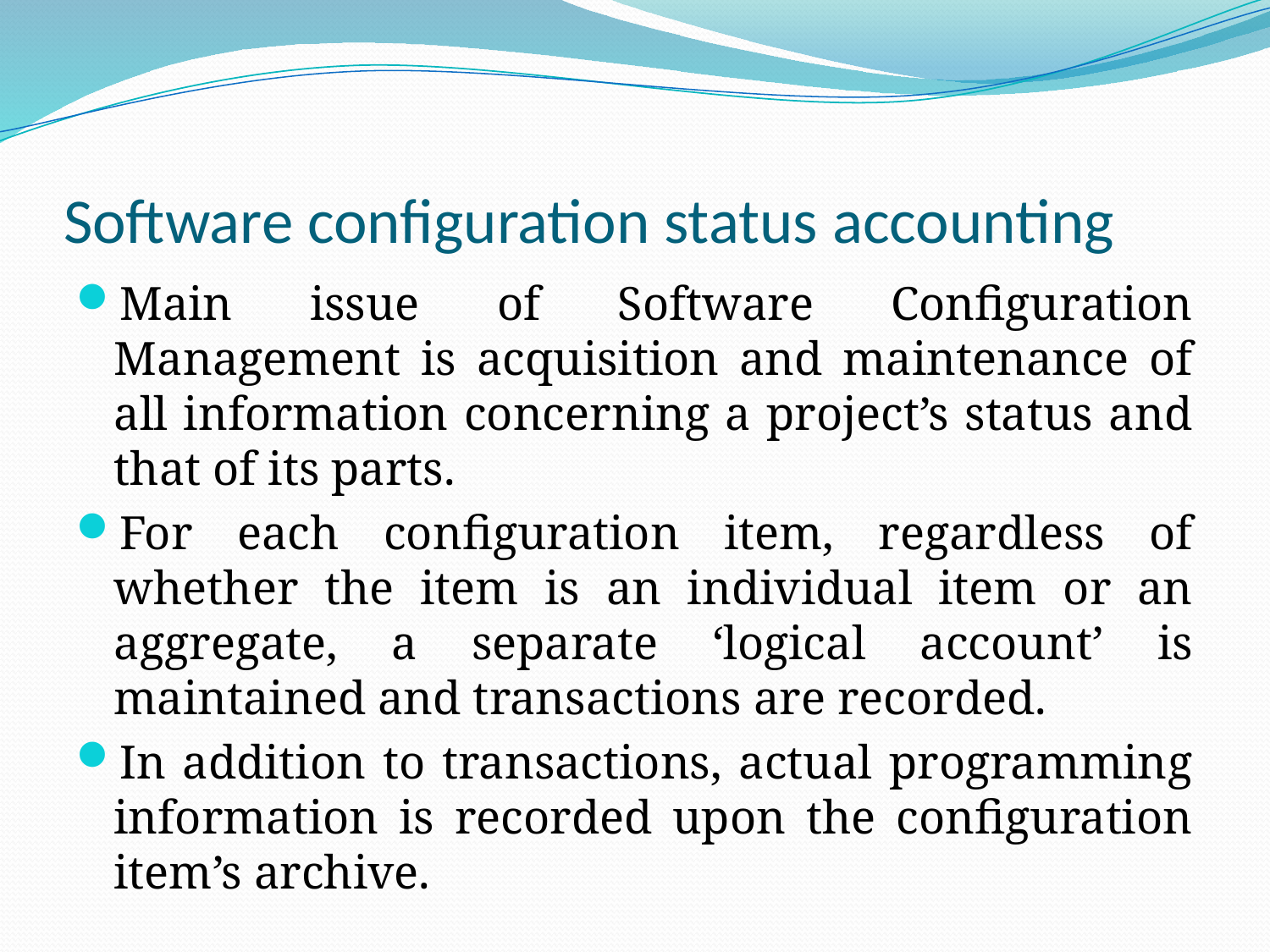

# Software configuration status accounting
Main issue of Software Configuration Management is acquisition and maintenance of all information concerning a project’s status and that of its parts.
For each configuration item, regardless of whether the item is an individual item or an aggregate, a separate ‘logical account’ is maintained and transactions are recorded.
In addition to transactions, actual programming information is recorded upon the configuration item’s archive.